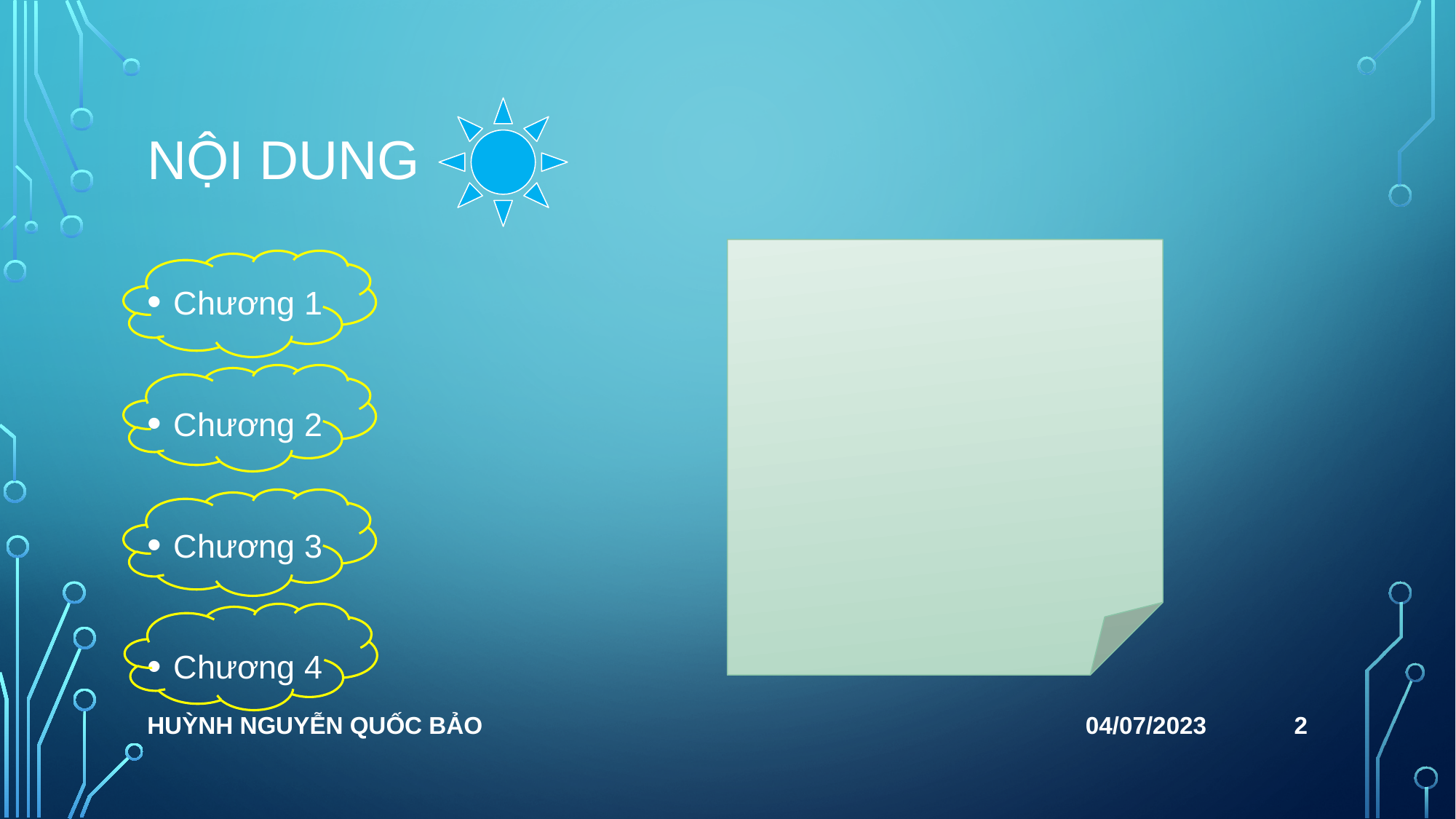

# NỘI DUNG

Chương 1

Chương 2

Chương 3

Chương 4

2
Huỳnh Nguyễn Quốc Bảo
04/07/2023